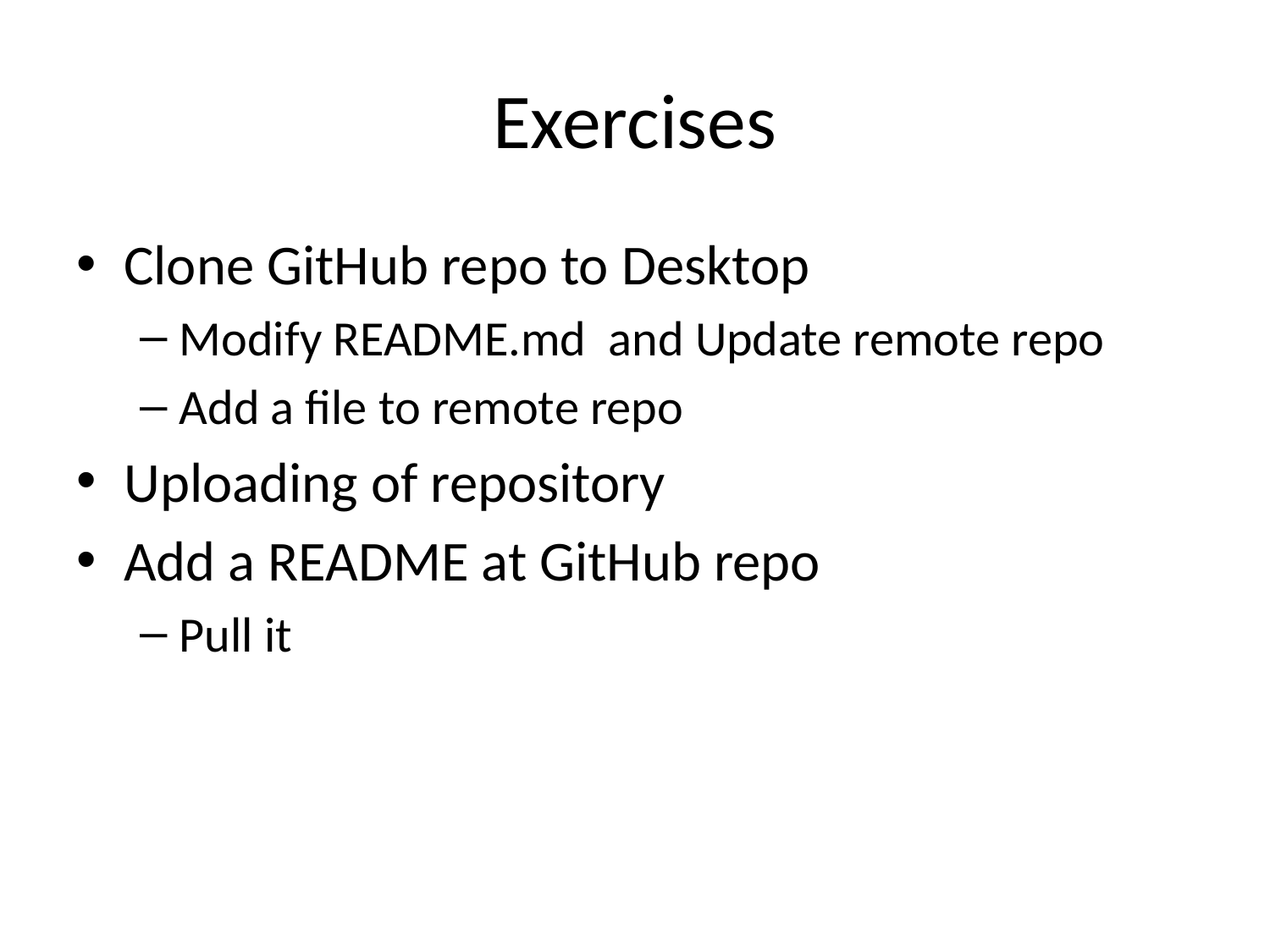

# Exercises
Clone GitHub repo to Desktop
Modify README.md  and Update remote repo
Add a file to remote repo
Uploading of repository
Add a README at GitHub repo
Pull it